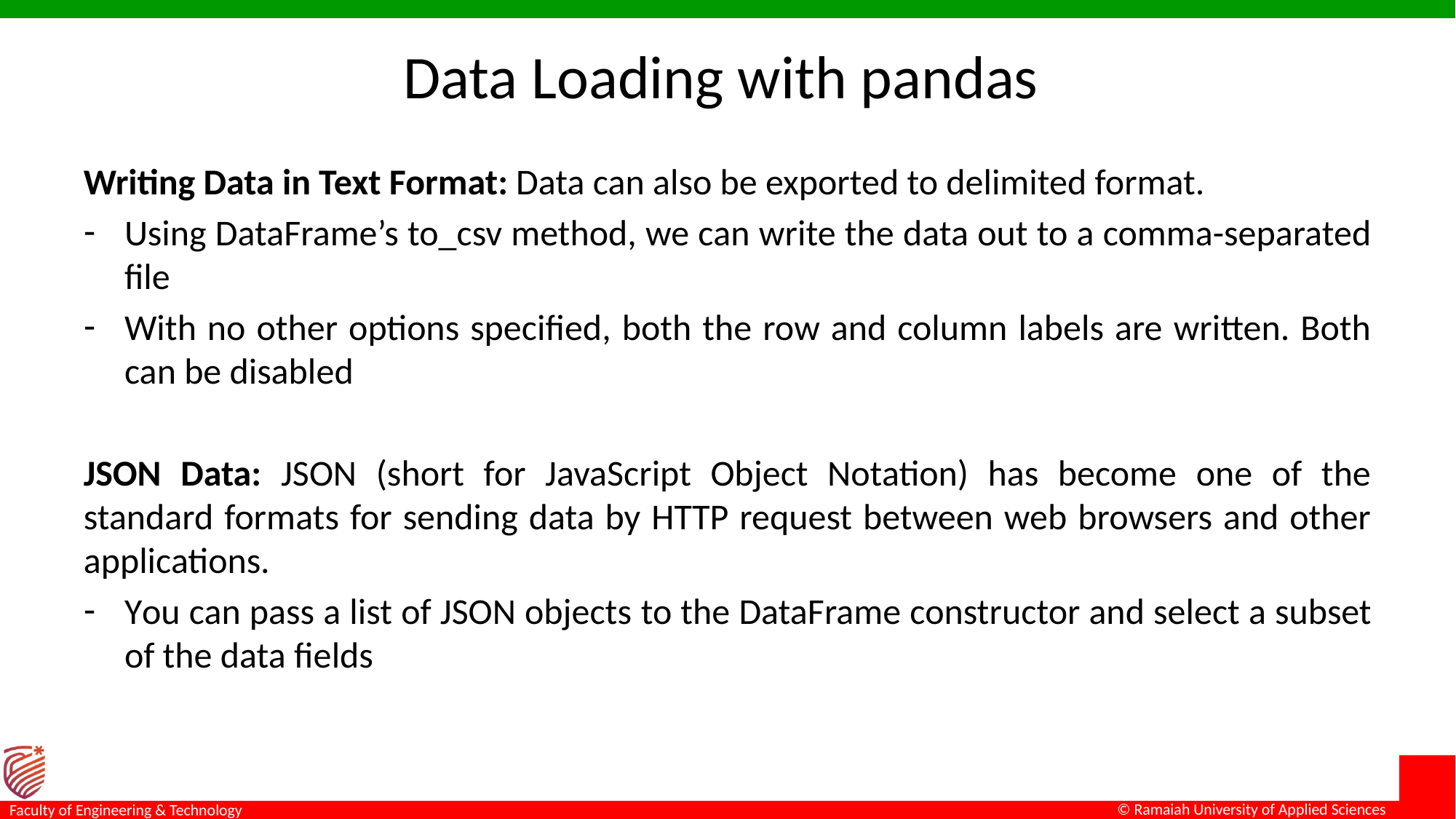

# Data Loading with pandas
Writing Data in Text Format: Data can also be exported to delimited format.
Using DataFrame’s to_csv method, we can write the data out to a comma-separated file
With no other options specified, both the row and column labels are written. Both can be disabled

JSON Data: JSON (short for JavaScript Object Notation) has become one of the standard formats for sending data by HTTP request between web browsers and other applications.
You can pass a list of JSON objects to the DataFrame constructor and select a subset of the data fields